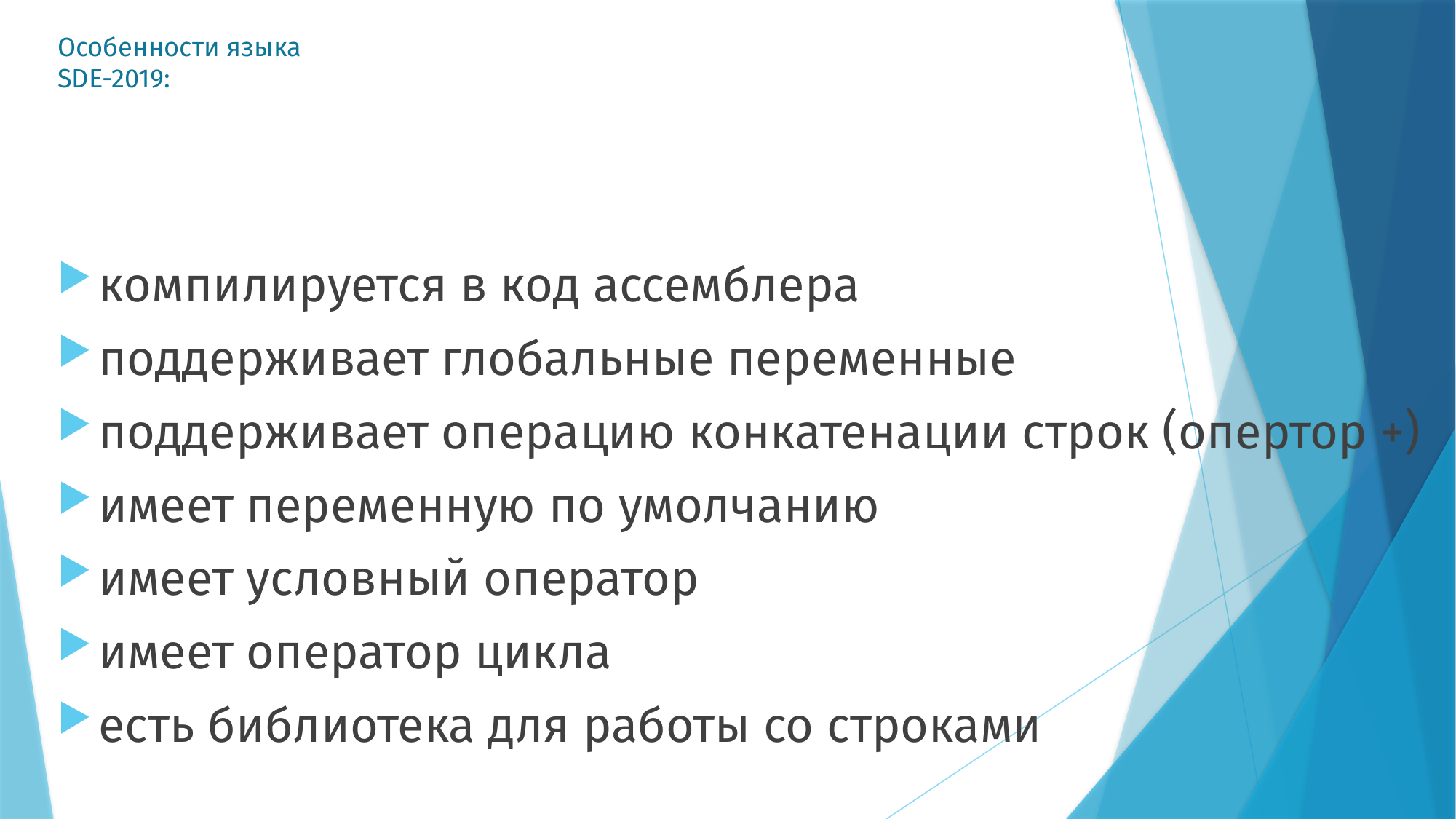

# Особенности языка SDE-2019:
компилируется в код ассемблера
поддерживает глобальные переменные
поддерживает операцию конкатенации строк (опертор +)
имеет переменную по умолчанию
имеет условный оператор
имеет оператор цикла
есть библиотека для работы со строками